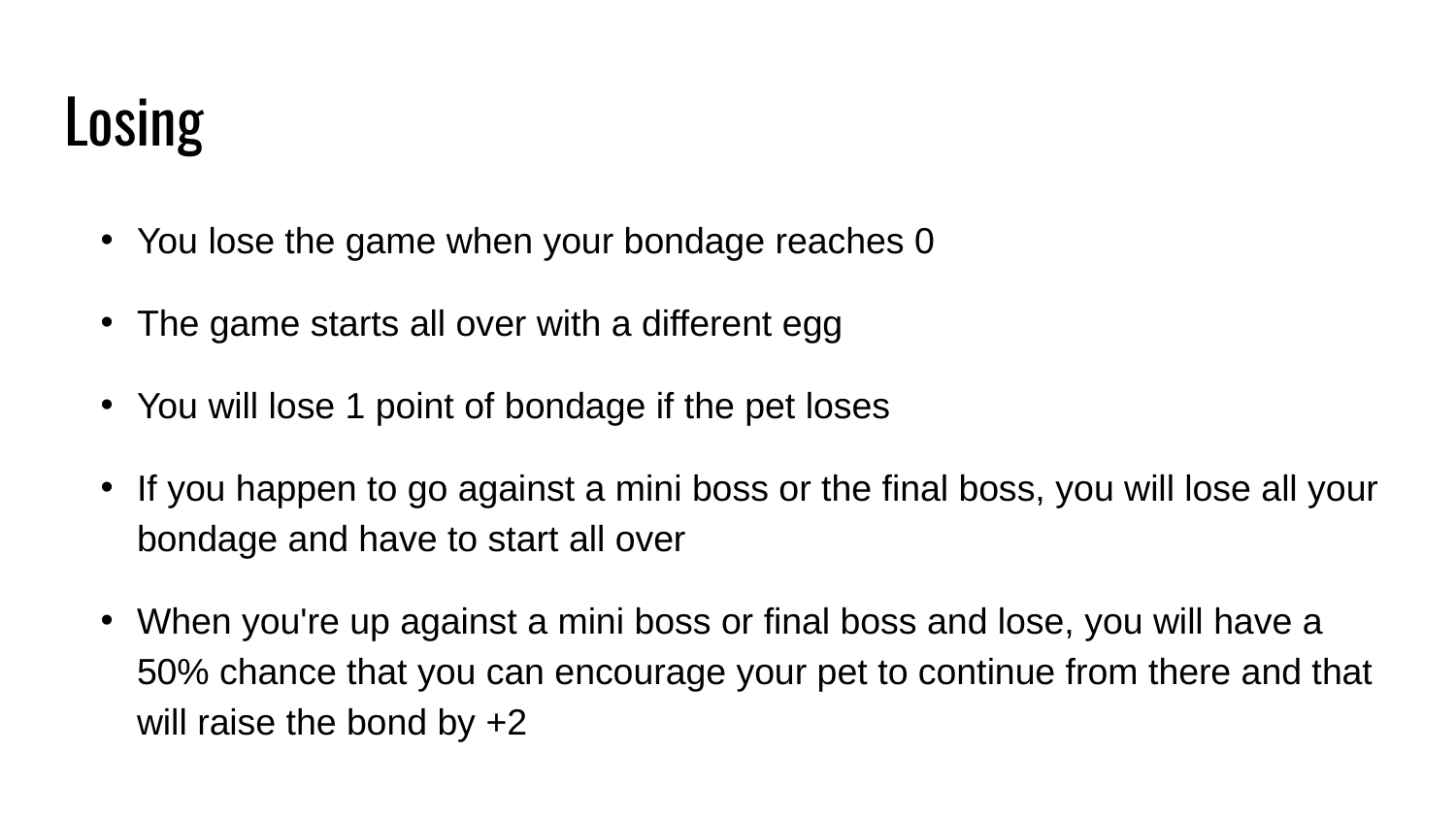

# Losing
You lose the game when your bondage reaches 0
The game starts all over with a different egg
You will lose 1 point of bondage if the pet loses
If you happen to go against a mini boss or the final boss, you will lose all your bondage and have to start all over
When you're up against a mini boss or final boss and lose, you will have a 50% chance that you can encourage your pet to continue from there and that will raise the bond by +2